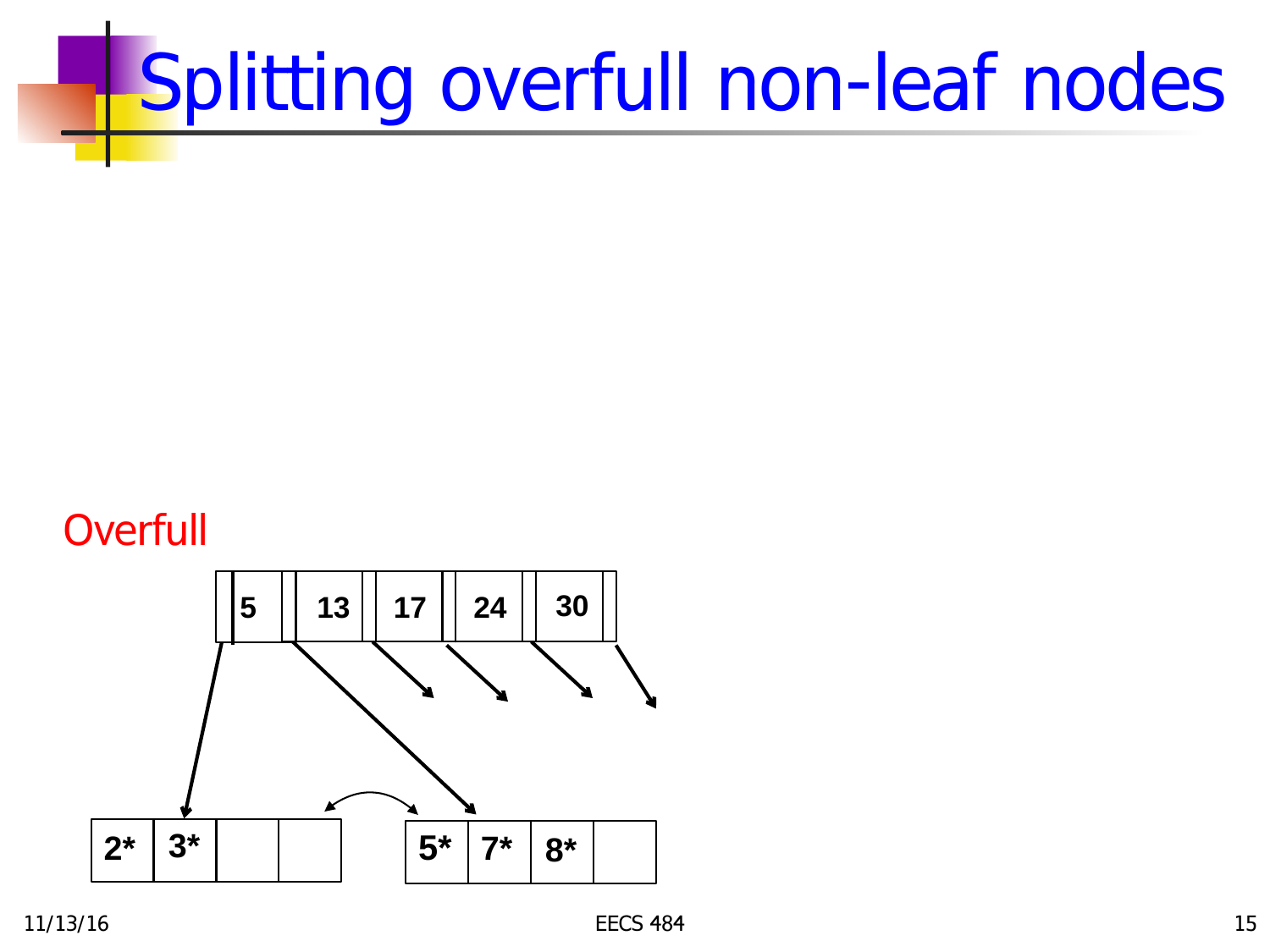

# Splitting overfull non-leaf nodes
Overfull

30
5
13
17
24

3*
5*

2*
7*

8*
11/13/16
EECS 484
15